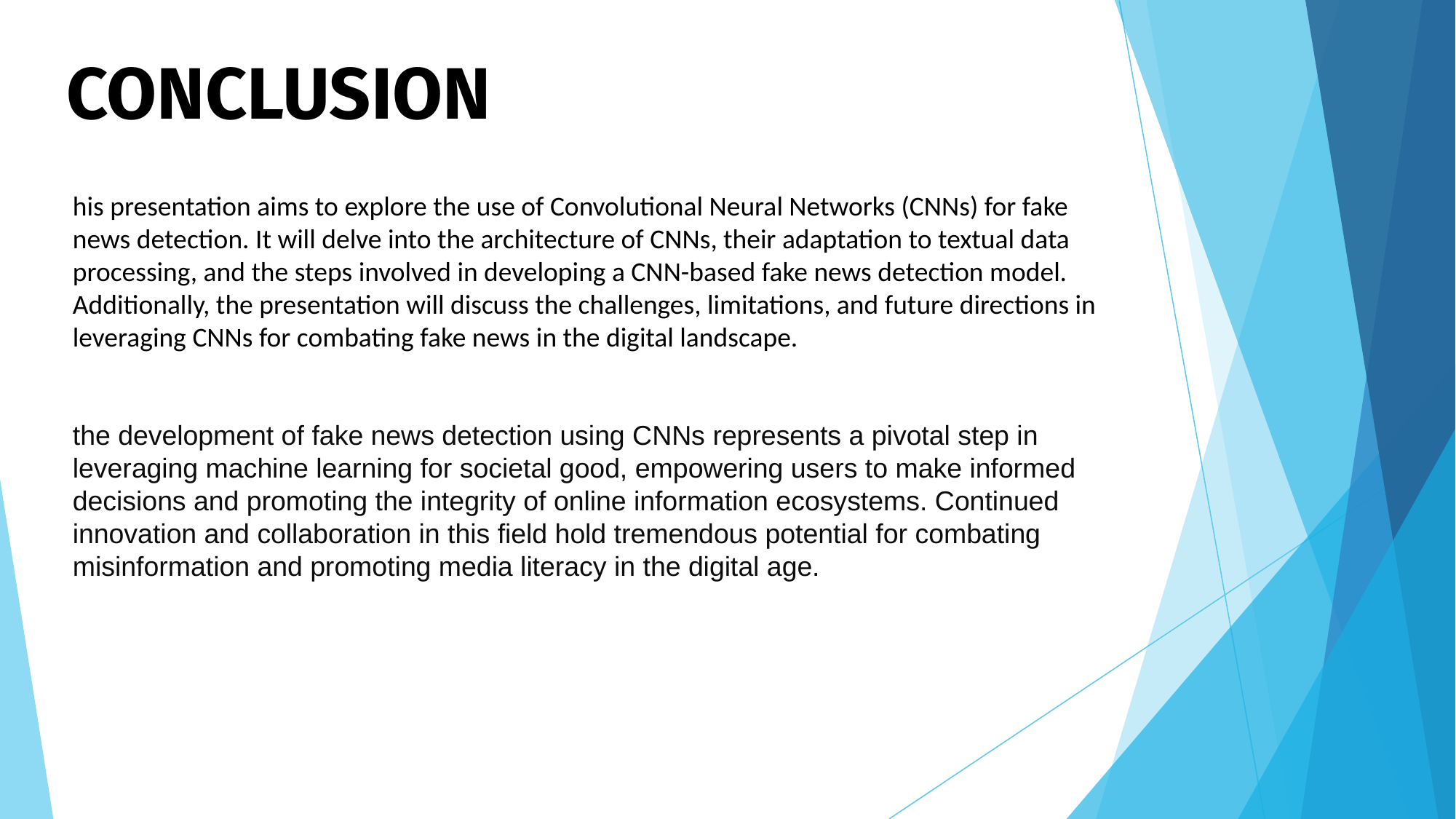

# CONCLUSION
his presentation aims to explore the use of Convolutional Neural Networks (CNNs) for fake news detection. It will delve into the architecture of CNNs, their adaptation to textual data processing, and the steps involved in developing a CNN-based fake news detection model. Additionally, the presentation will discuss the challenges, limitations, and future directions in leveraging CNNs for combating fake news in the digital landscape.

the development of fake news detection using CNNs represents a pivotal step in leveraging machine learning for societal good, empowering users to make informed decisions and promoting the integrity of online information ecosystems. Continued innovation and collaboration in this field hold tremendous potential for combating misinformation and promoting media literacy in the digital age.